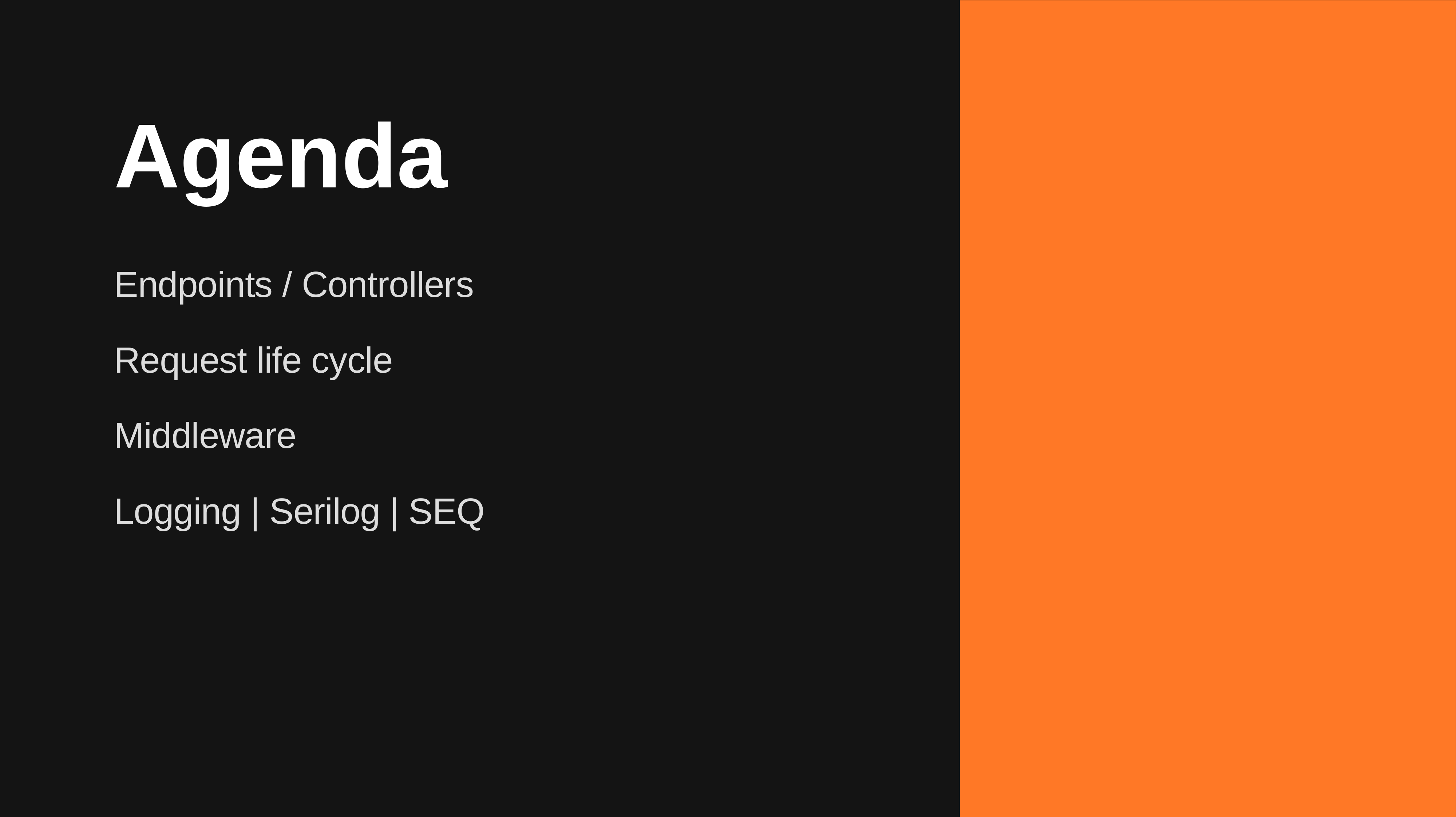

# Agenda
Endpoints / Controllers
Request life cycle
Middleware
Logging | Serilog | SEQ